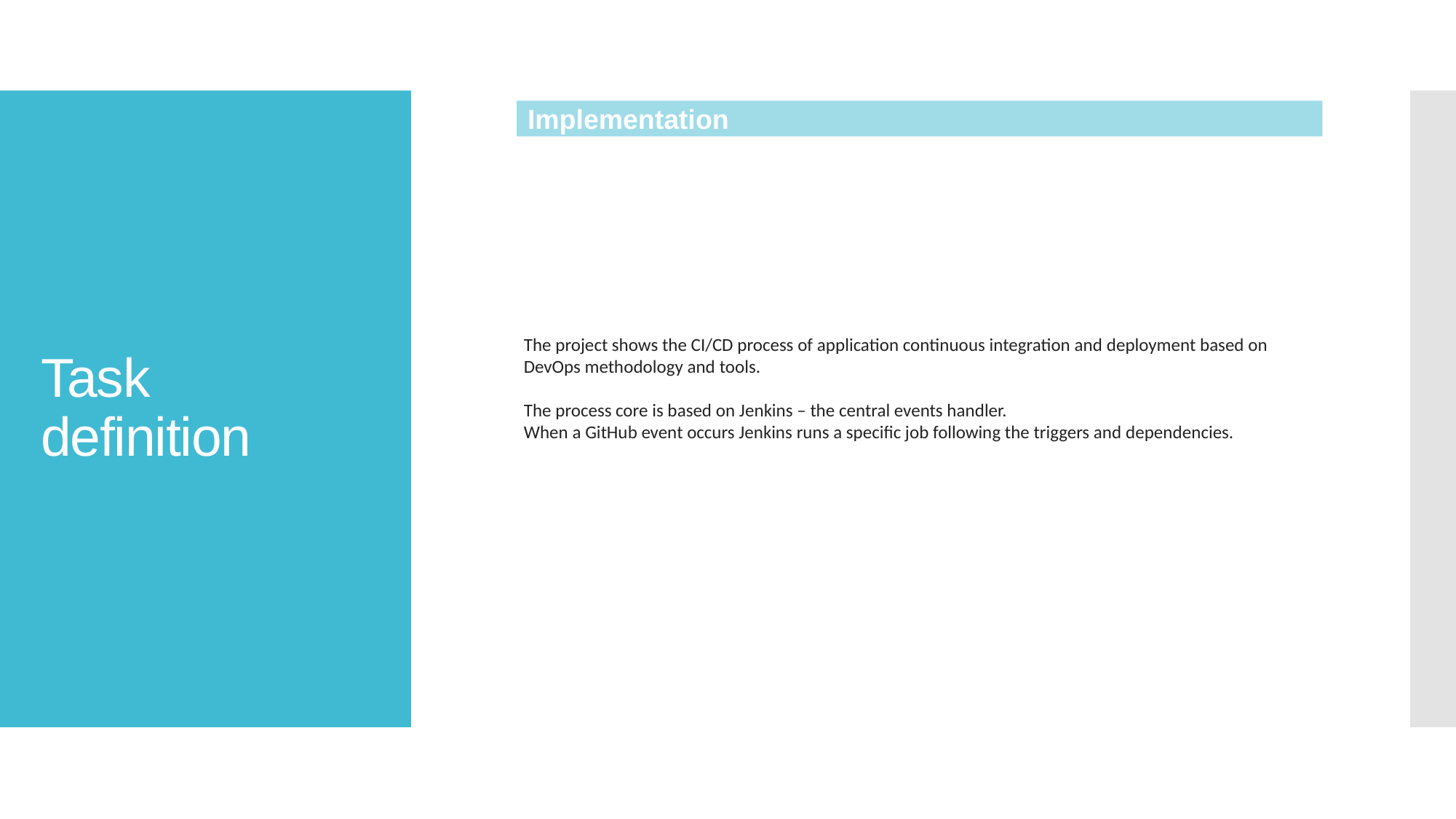

Implementation
Task definition
The project shows the CI/CD process of application continuous integration and deployment based on DevOps methodology and tools.

The process core is based on Jenkins – the central events handler.
When a GitHub event occurs Jenkins runs a specific job following the triggers and dependencies.